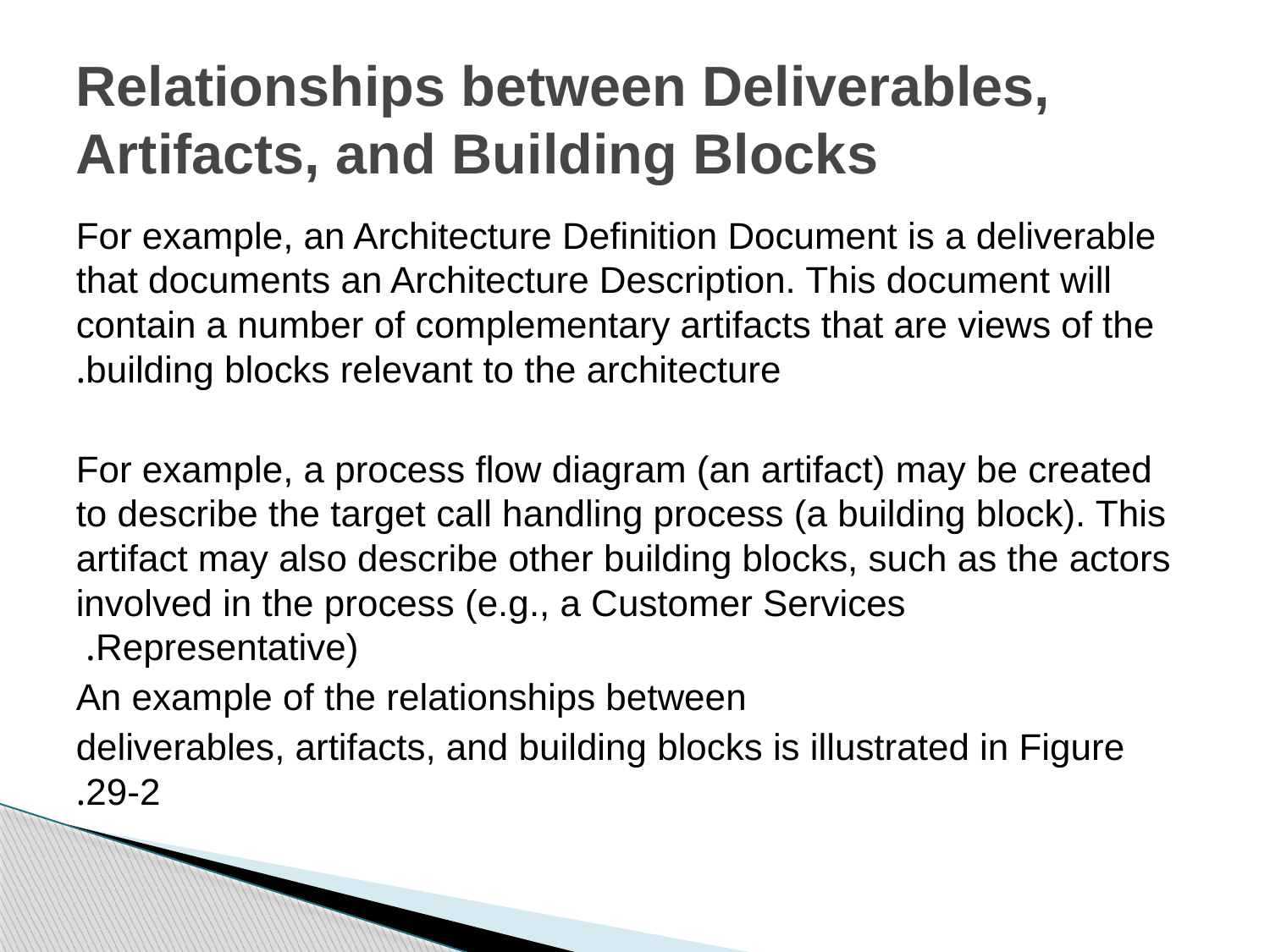

# Relationships between Deliverables, Artifacts, and Building Blocks
For example, an Architecture Definition Document is a deliverable that documents an Architecture Description. This document will contain a number of complementary artifacts that are views of the building blocks relevant to the architecture.

For example, a process flow diagram (an artifact) may be created to describe the target call handling process (a building block). This artifact may also describe other building blocks, such as the actors involved in the process (e.g., a Customer Services Representative).
An example of the relationships between
deliverables, artifacts, and building blocks is illustrated in Figure 29-2.